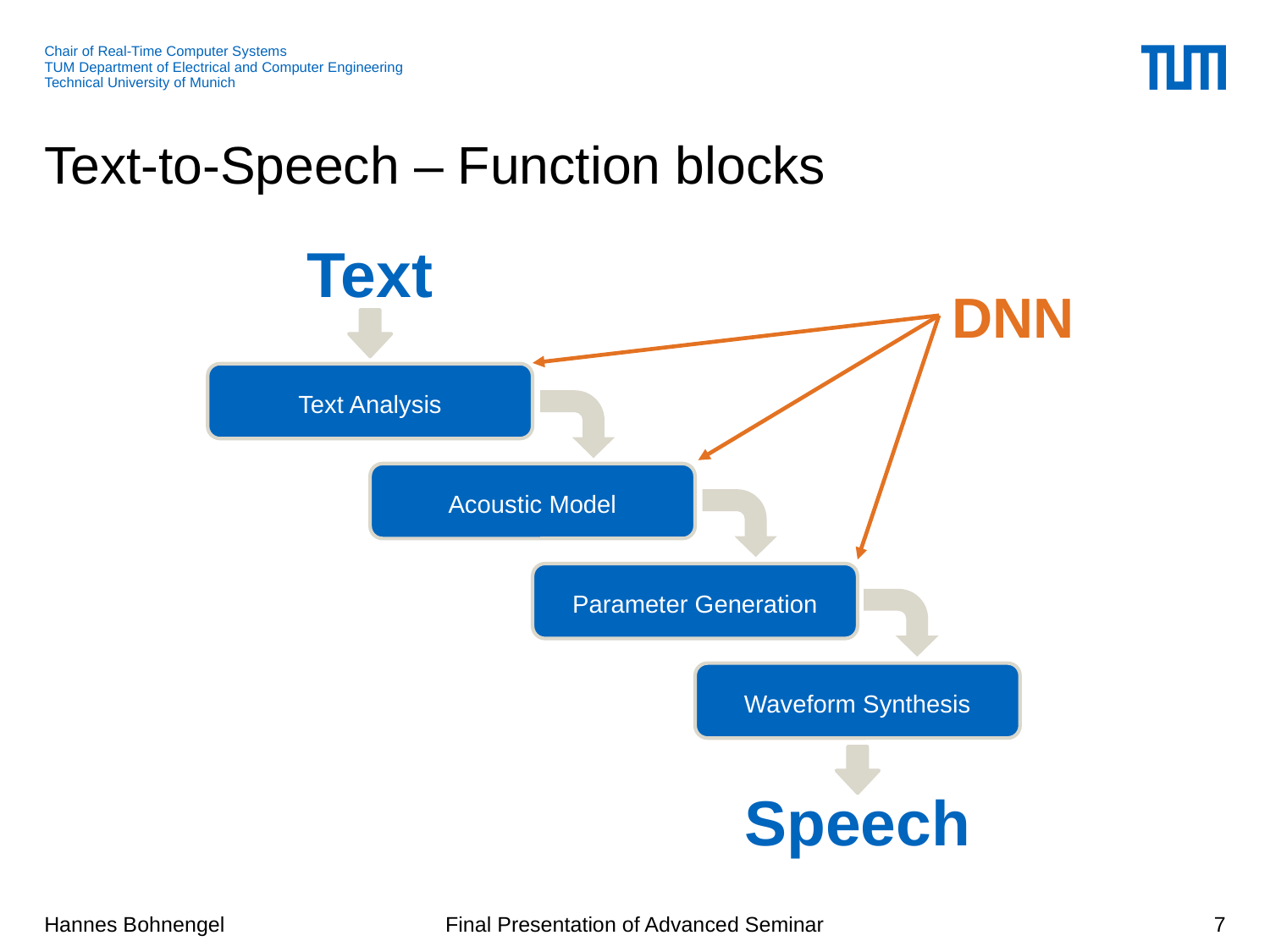

# Text-to-Speech – Function blocks
Text
DNN

Text Analysis

Acoustic Model

Parameter Generation

Waveform Synthesis

Speech
7